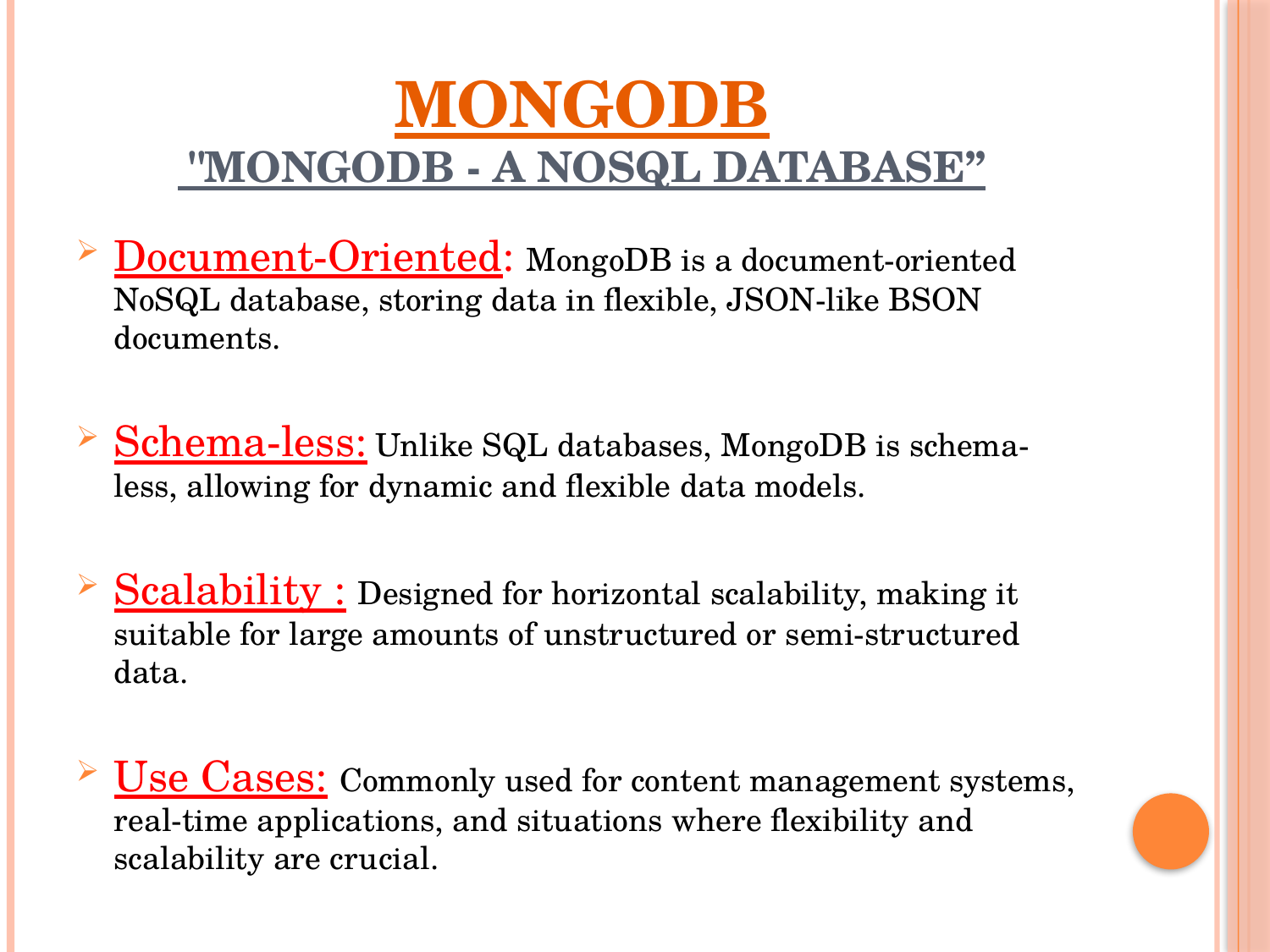

# MongoDB "MongoDB - A NoSQL Database”
Document-Oriented: MongoDB is a document-oriented NoSQL database, storing data in flexible, JSON-like BSON documents.

Schema-less: Unlike SQL databases, MongoDB is schema-less, allowing for dynamic and flexible data models.

Scalability : Designed for horizontal scalability, making it suitable for large amounts of unstructured or semi-structured data.

Use Cases: Commonly used for content management systems, real-time applications, and situations where flexibility and scalability are crucial.